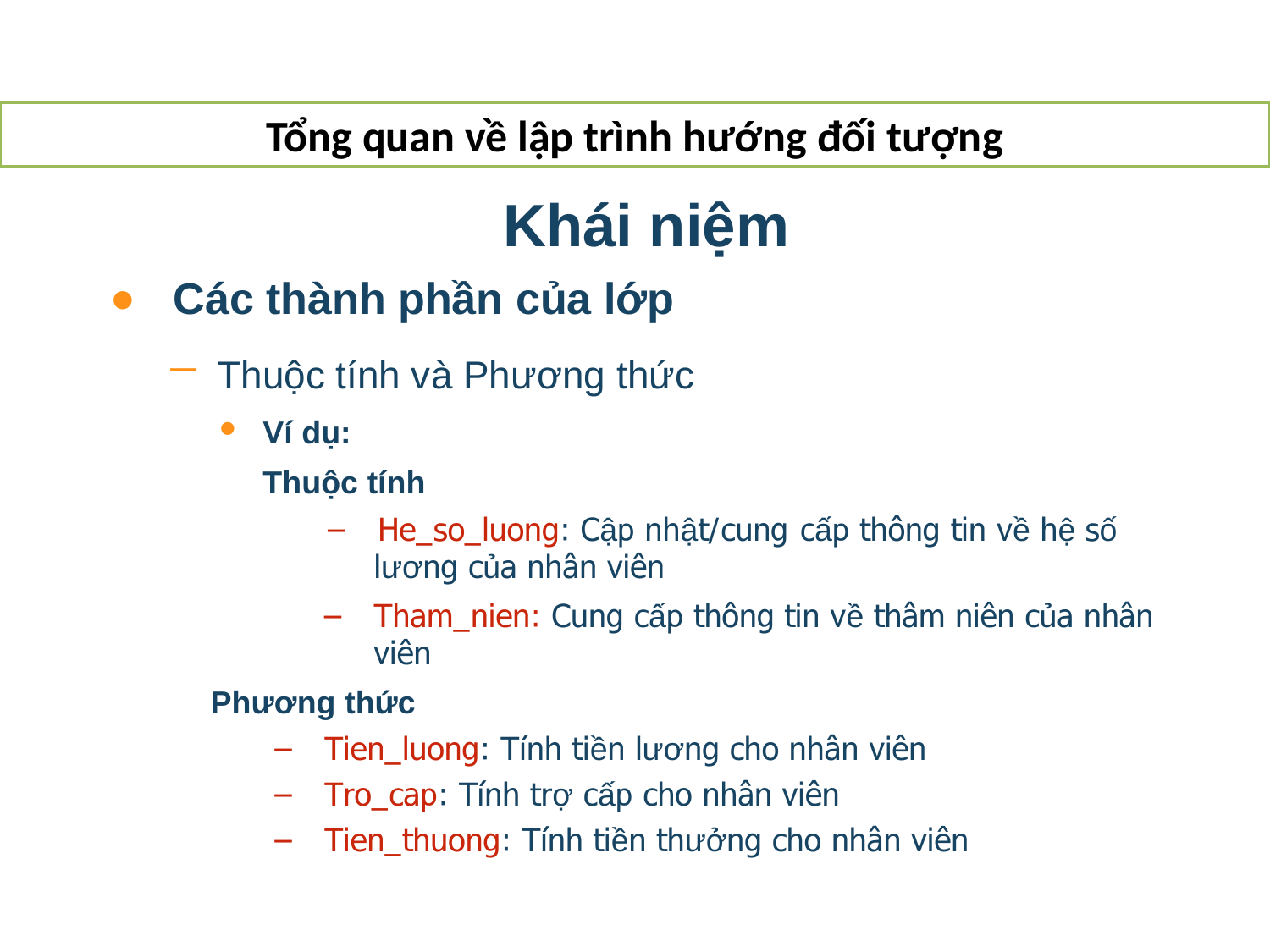

Tổng quan về lập trình hướng đối tượng
Khái niệm
•
Các thành phần của lớp

− Thuộc tính và Phương thức
•
Ví dụ:
Thuộc tính
He_so_luong: Cập nhật/cung
cấp thông
tin về hệ số
–

lương của nhân viên
–	Tham_nien: Cung cấp thông tin về thâm niên của nhân viên
Phương thức
–   Tien_luong: Tính tiền lương cho nhân viên
–   Tro_cap: Tính trợ cấp cho nhân viên
–   Tien_thuong: Tính tiền thưởng cho nhân viên
16